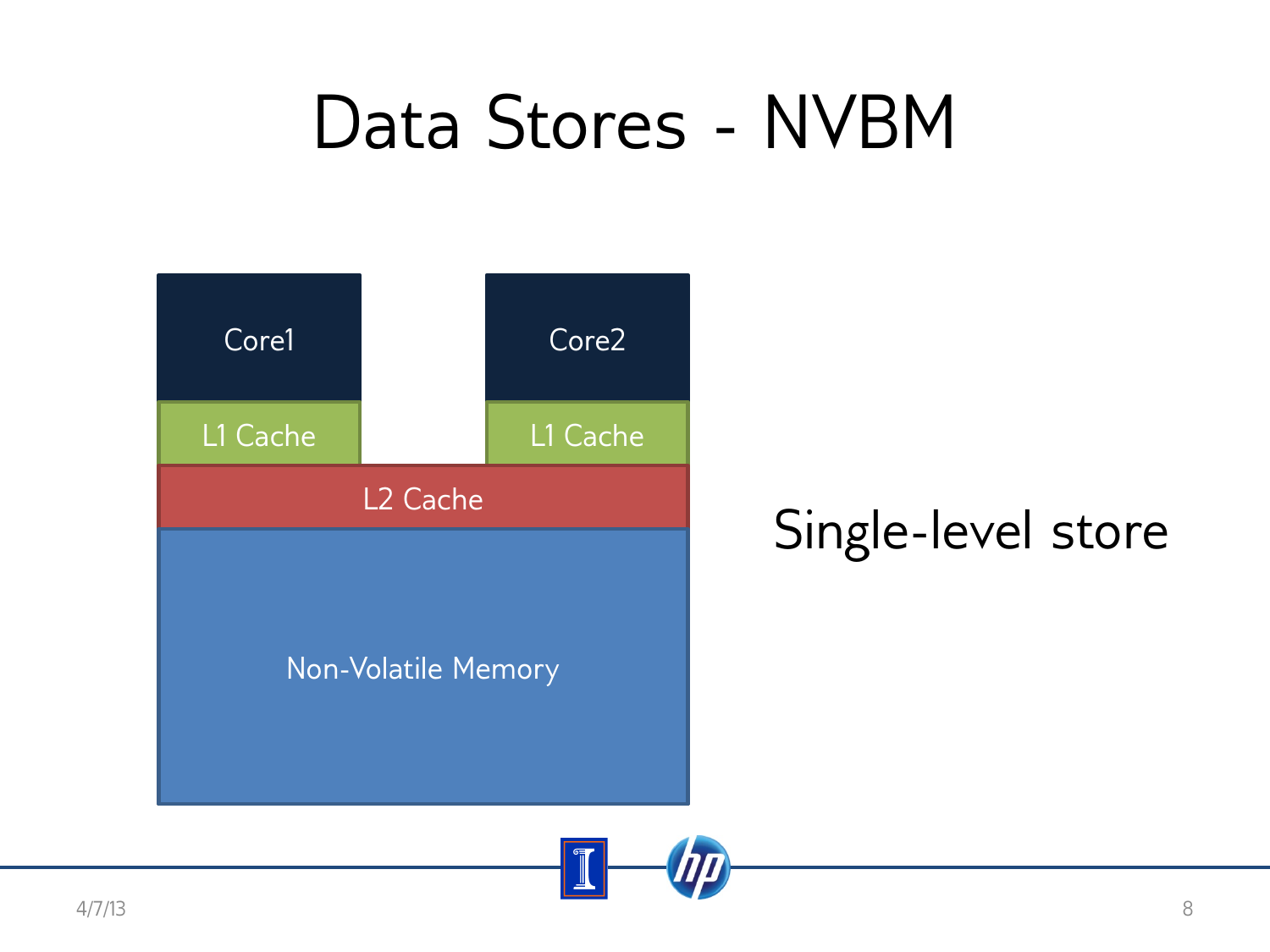

# Data Stores - NVBM
Core1
Core2
L1 Cache
L1 Cache
L2 Cache
Single-level store
DRAM
Non-Volatile Memory
4/7/13
8